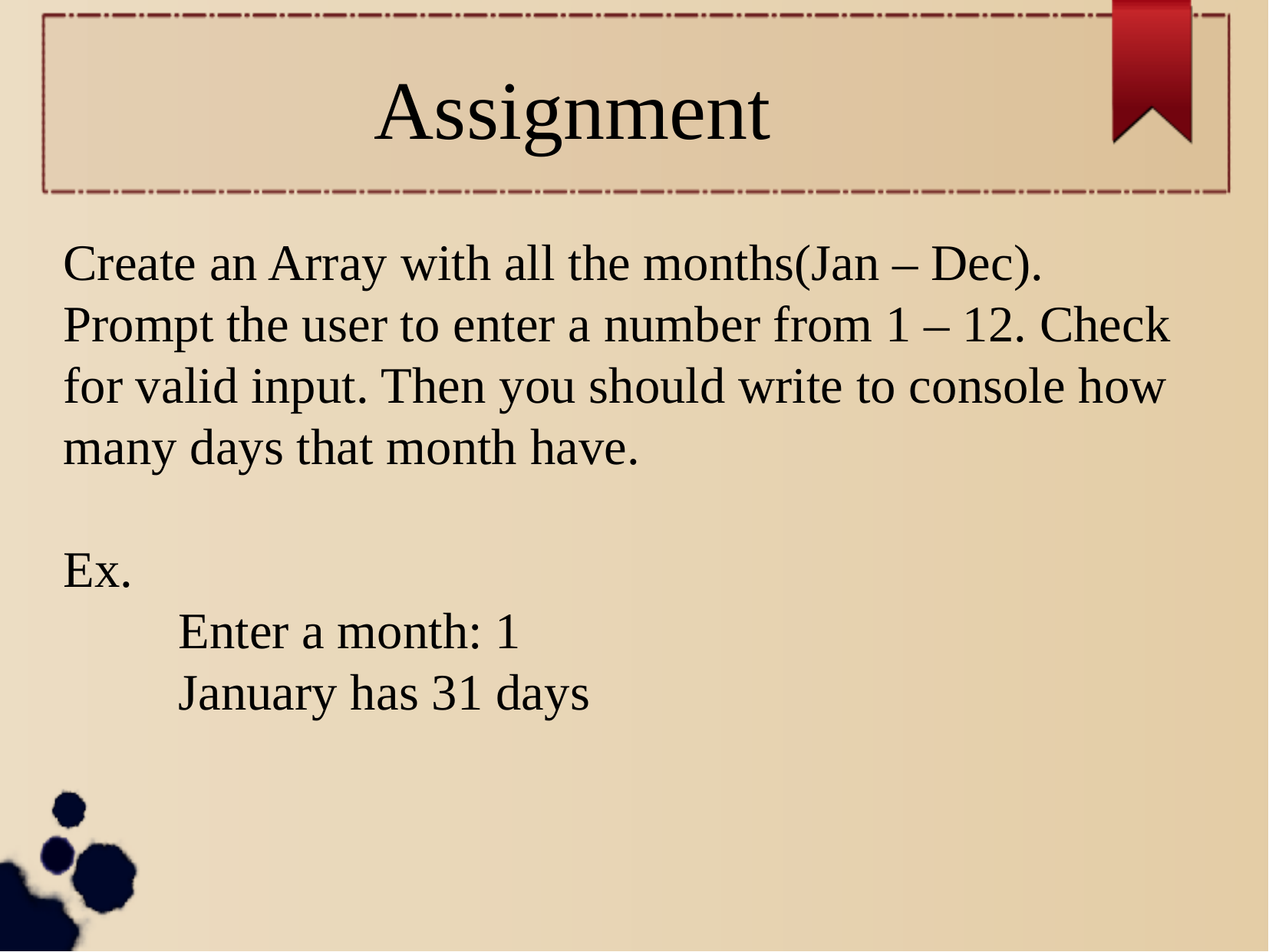

Assignment
Create an Array with all the months(Jan – Dec). Prompt the user to enter a number from 1 – 12. Check for valid input. Then you should write to console how many days that month have.

Ex.
	Enter a month: 1
	January has 31 days